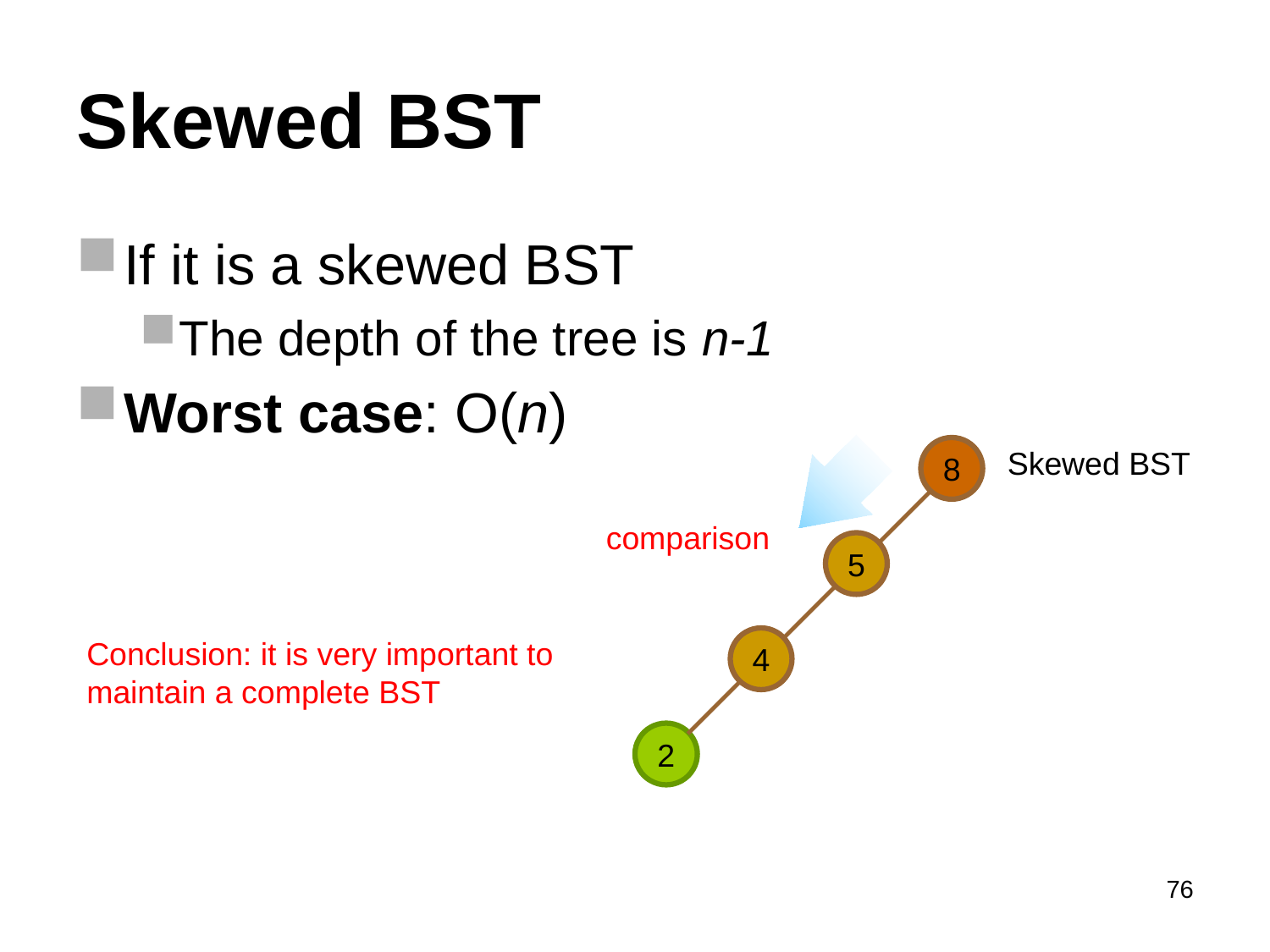

# Skewed BST
If it is a skewed BST
The depth of the tree is n-1
Worst case: O(n)

8
Skewed BST

comparison
5

Conclusion: it is very important to maintain a complete BST
4

2
76